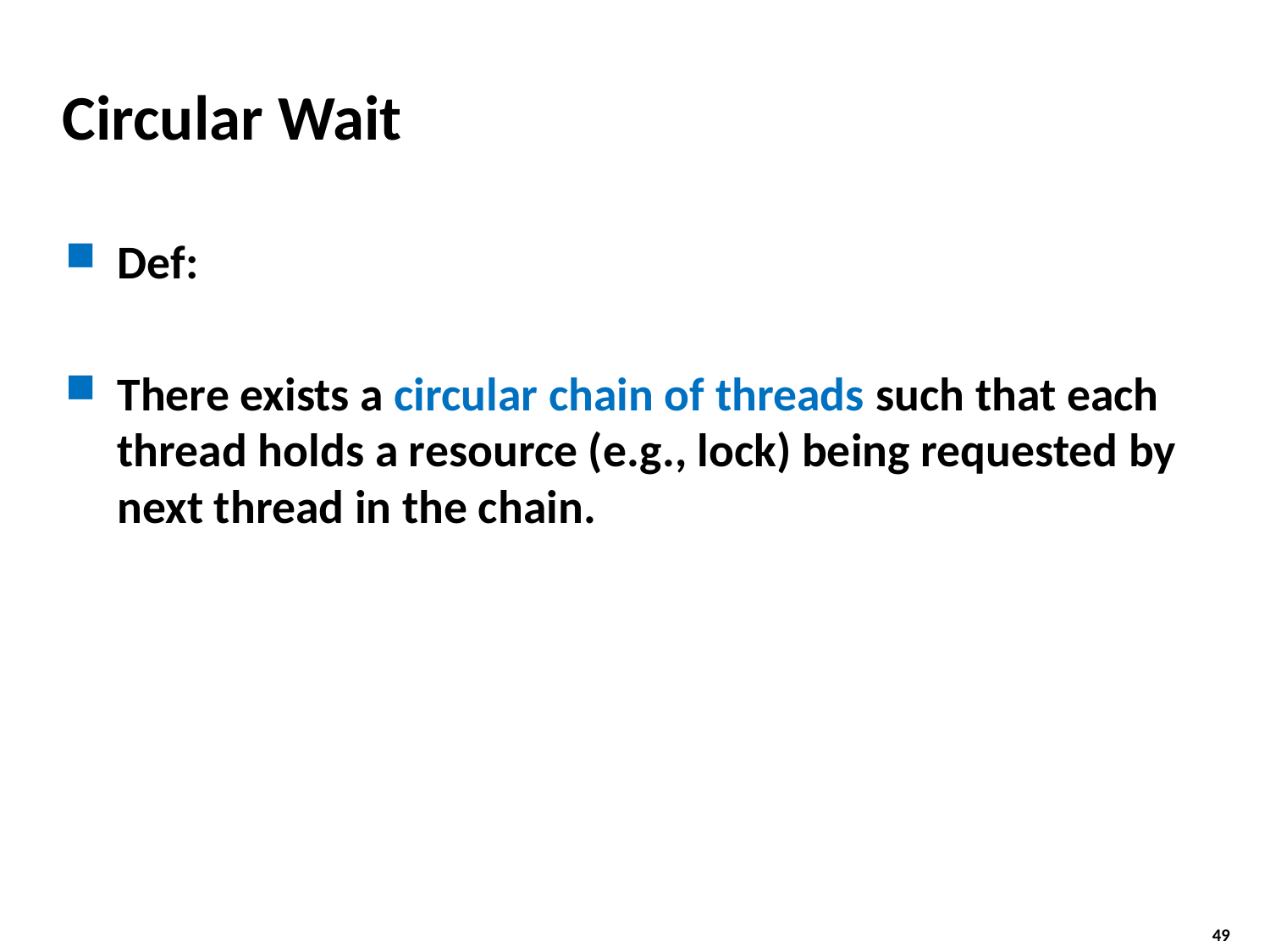

# Circular Wait
Def:

There exists a circular chain of threads such that each thread holds a resource (e.g., lock) being requested by next thread in the chain.